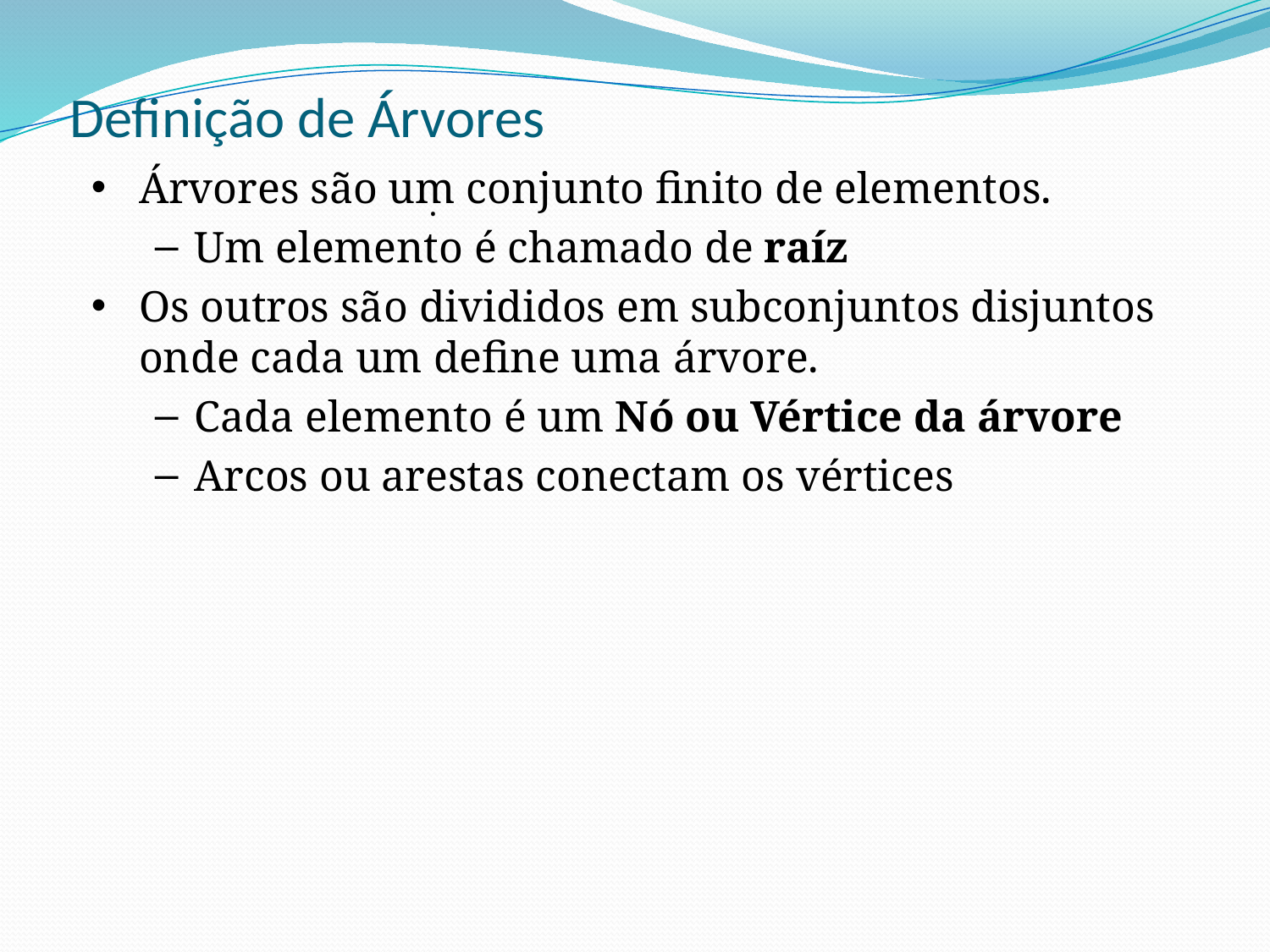

# Definição de Árvores
Árvores são um conjunto finito de elementos.
Um elemento é chamado de raíz
Os outros são divididos em subconjuntos disjuntos onde cada um define uma árvore.
Cada elemento é um Nó ou Vértice da árvore
Arcos ou arestas conectam os vértices

.